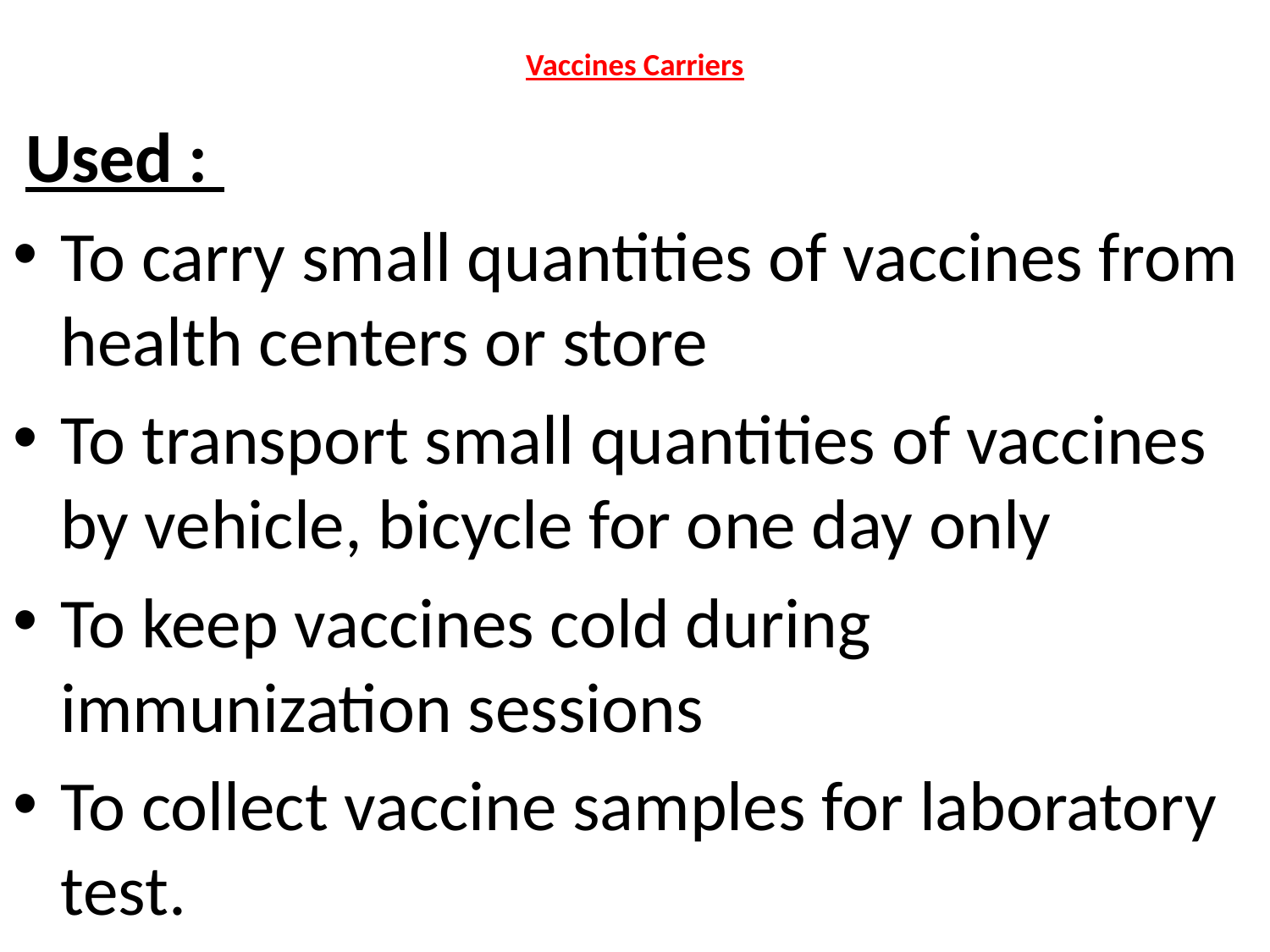

# Vaccines Carriers
 Used :
To carry small quantities of vaccines from health centers or store
To transport small quantities of vaccines by vehicle, bicycle for one day only
To keep vaccines cold during immunization sessions
To collect vaccine samples for laboratory test.